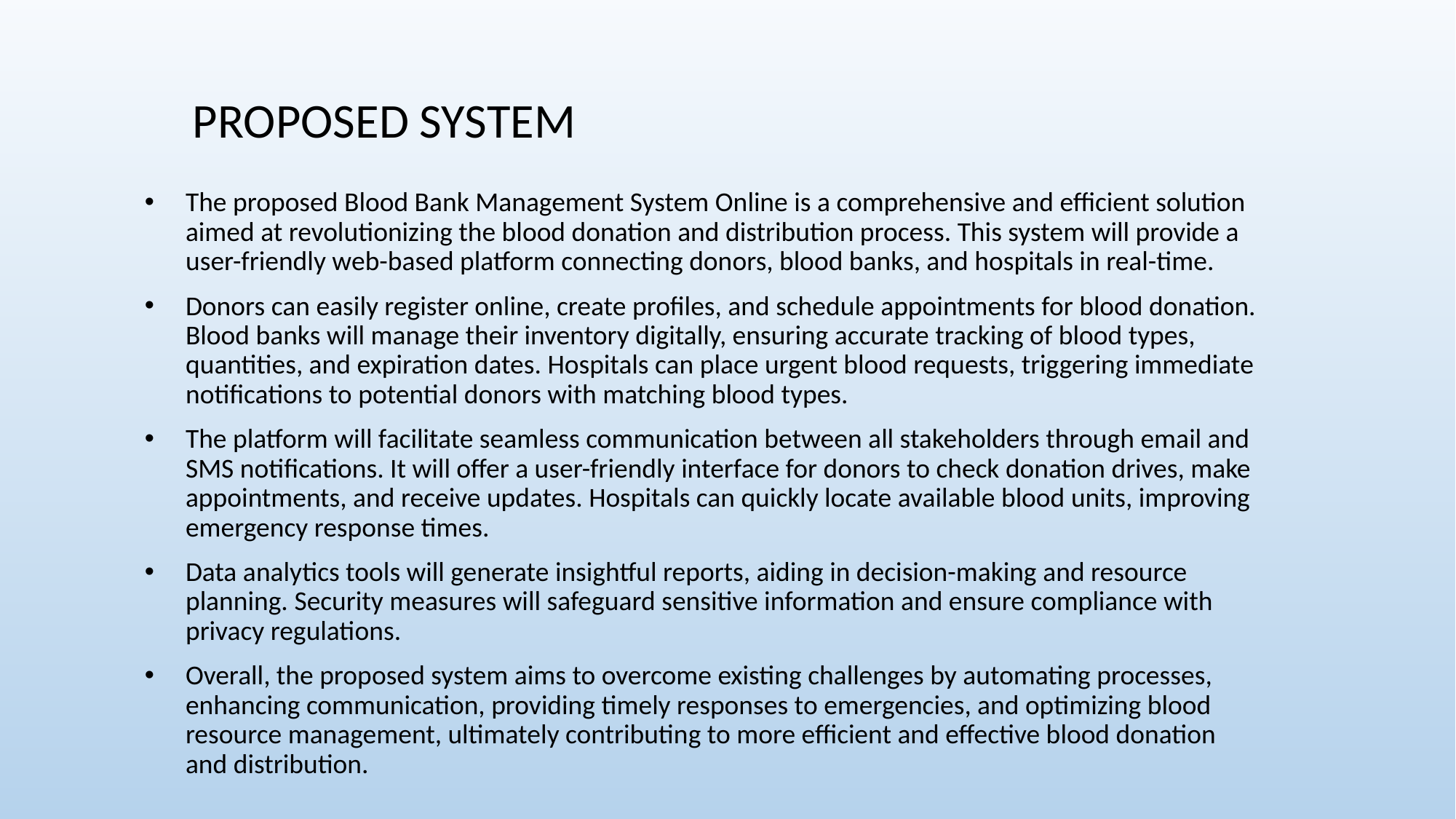

# PROPOSED SYSTEM
The proposed Blood Bank Management System Online is a comprehensive and efficient solution aimed at revolutionizing the blood donation and distribution process. This system will provide a user-friendly web-based platform connecting donors, blood banks, and hospitals in real-time.
Donors can easily register online, create profiles, and schedule appointments for blood donation. Blood banks will manage their inventory digitally, ensuring accurate tracking of blood types, quantities, and expiration dates. Hospitals can place urgent blood requests, triggering immediate notifications to potential donors with matching blood types.
The platform will facilitate seamless communication between all stakeholders through email and SMS notifications. It will offer a user-friendly interface for donors to check donation drives, make appointments, and receive updates. Hospitals can quickly locate available blood units, improving emergency response times.
Data analytics tools will generate insightful reports, aiding in decision-making and resource planning. Security measures will safeguard sensitive information and ensure compliance with privacy regulations.
Overall, the proposed system aims to overcome existing challenges by automating processes, enhancing communication, providing timely responses to emergencies, and optimizing blood resource management, ultimately contributing to more efficient and effective blood donation and distribution.